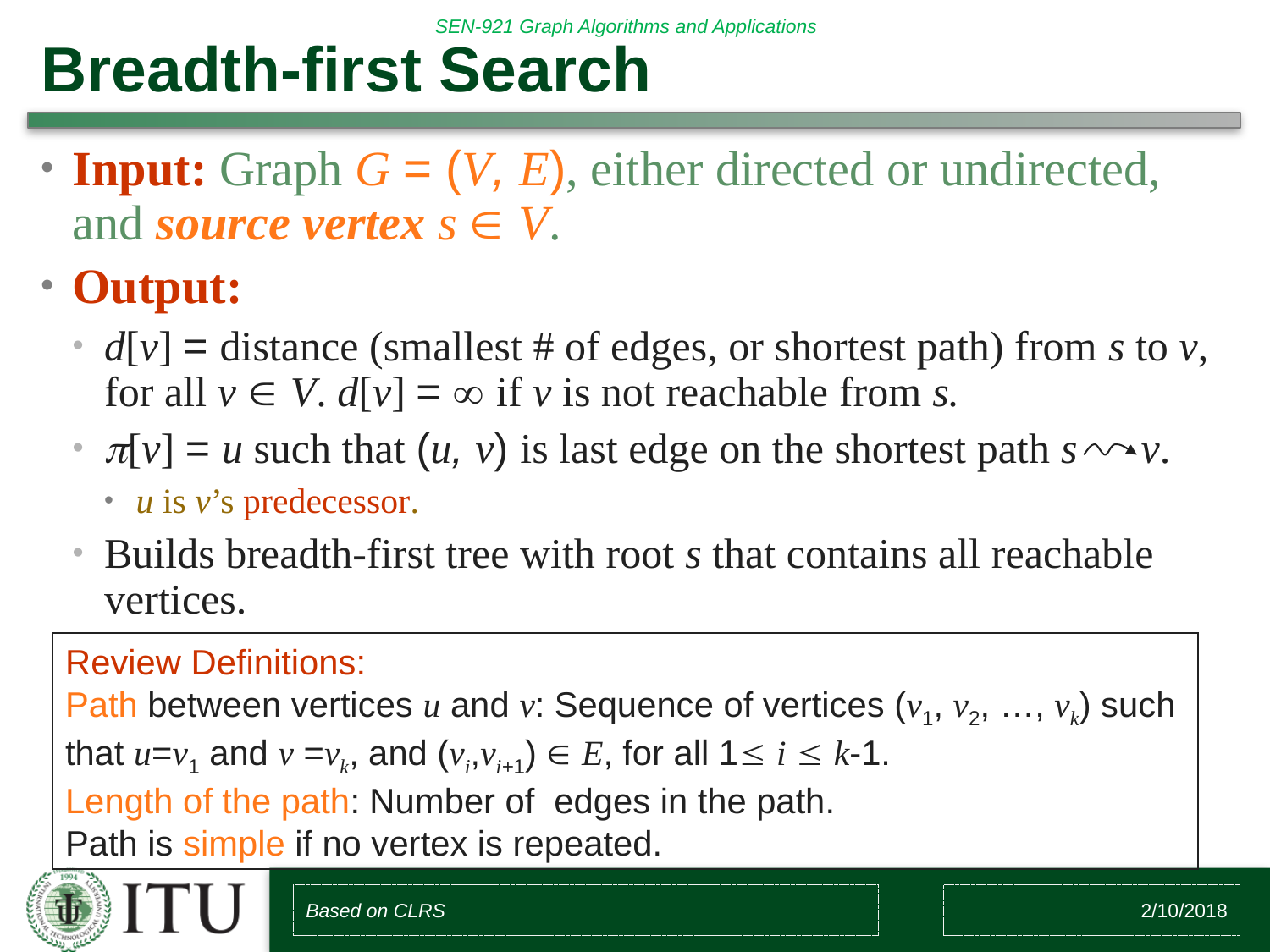

# Breadth-first Search
Input: Graph G = (V, E), either directed or undirected,
and source vertex s ∈ V.
Output:
d[v] = distance (smallest # of edges, or shortest path) from s to v, for all v ∈ V. d[v] = ∞ if v is not reachable from s.
π[v] = u such that (u, v) is last edge on the shortest path s      v.
u is v’s predecessor.
Builds breadth-first tree with root s that contains all reachable vertices.

Review Definitions:
Path between vertices u and v: Sequence of vertices (v1, v2, …, vk) such that u=v1 and v =vk, and (vi,vi+1) ∈ E, for all 1≤ i ≤ k-1.
Length of the path: Number of  edges in the path.
Path is simple if no vertex is repeated.
Based on CLRS
2/10/2018